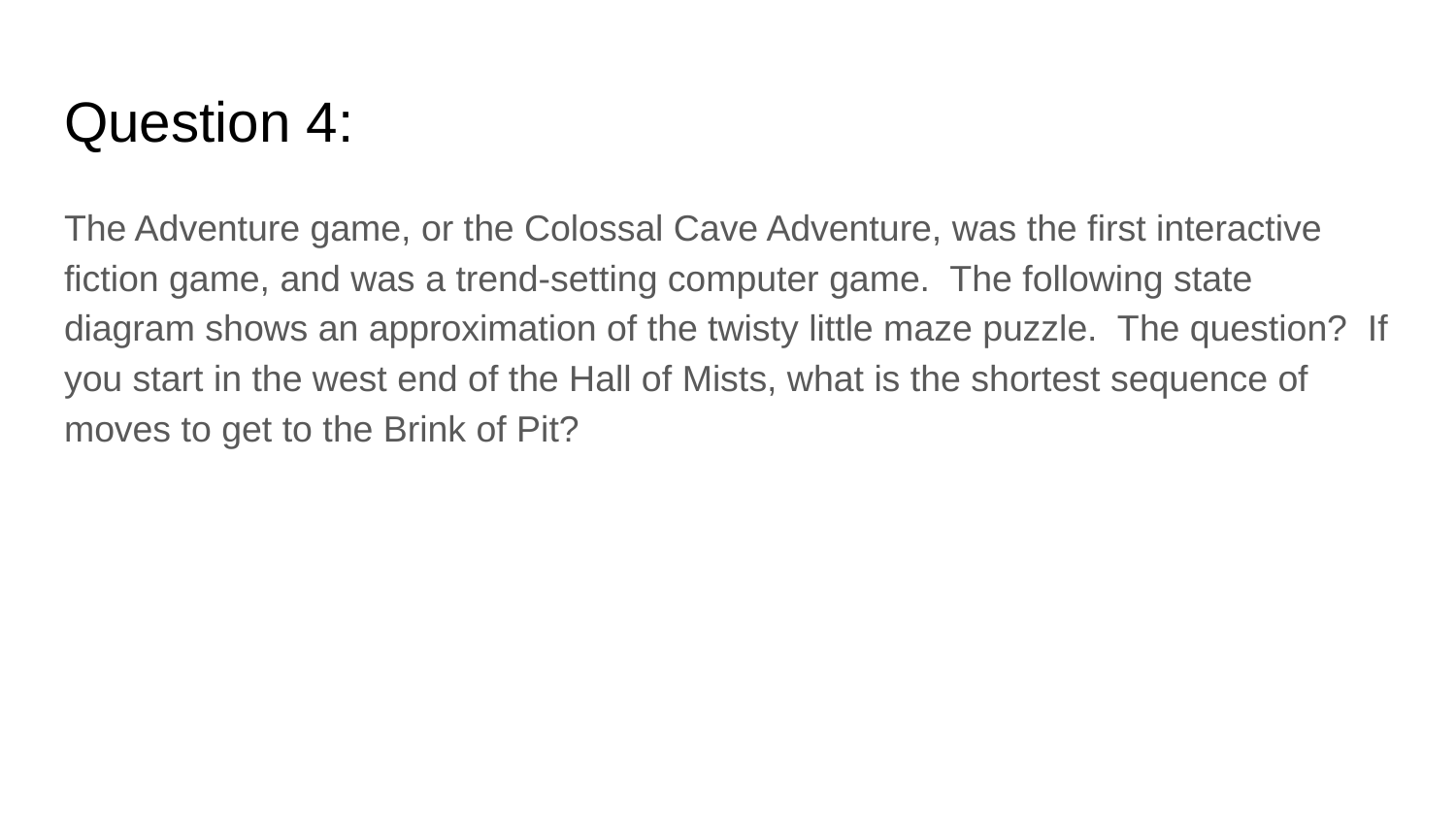

# Question 4:
The Adventure game, or the Colossal Cave Adventure, was the first interactive fiction game, and was a trend-setting computer game.  The following state diagram shows an approximation of the twisty little maze puzzle.  The question?  If you start in the west end of the Hall of Mists, what is the shortest sequence of moves to get to the Brink of Pit?